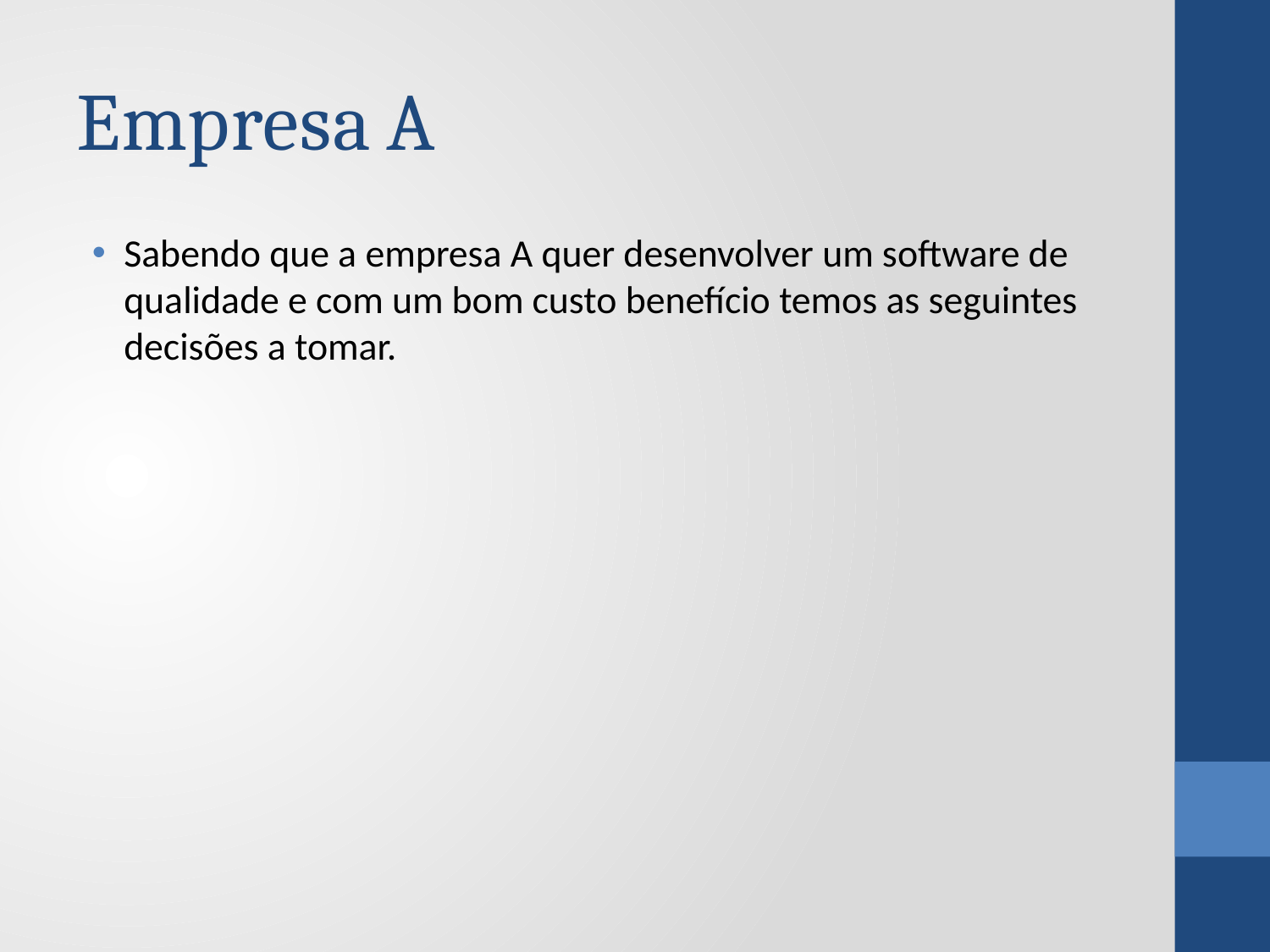

# Empresa A
Sabendo que a empresa A quer desenvolver um software de qualidade e com um bom custo benefício temos as seguintes decisões a tomar.